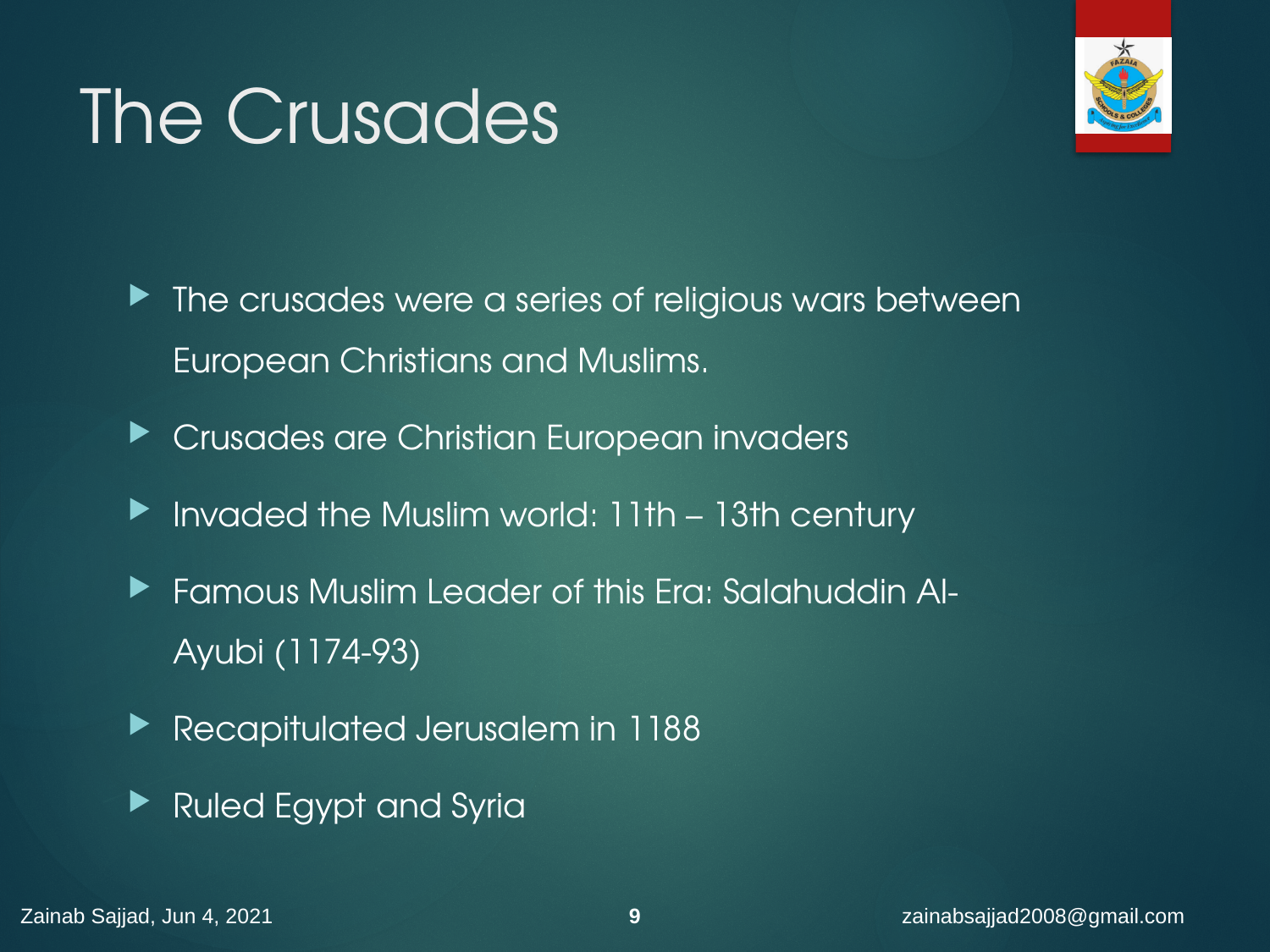

# The Crusades
The crusades were a series of religious wars between European Christians and Muslims.
Crusades are Christian European invaders
Invaded the Muslim world: 11th – 13th century
Famous Muslim Leader of this Era: Salahuddin Al-Ayubi (1174-93)
Recapitulated Jerusalem in 1188
Ruled Egypt and Syria